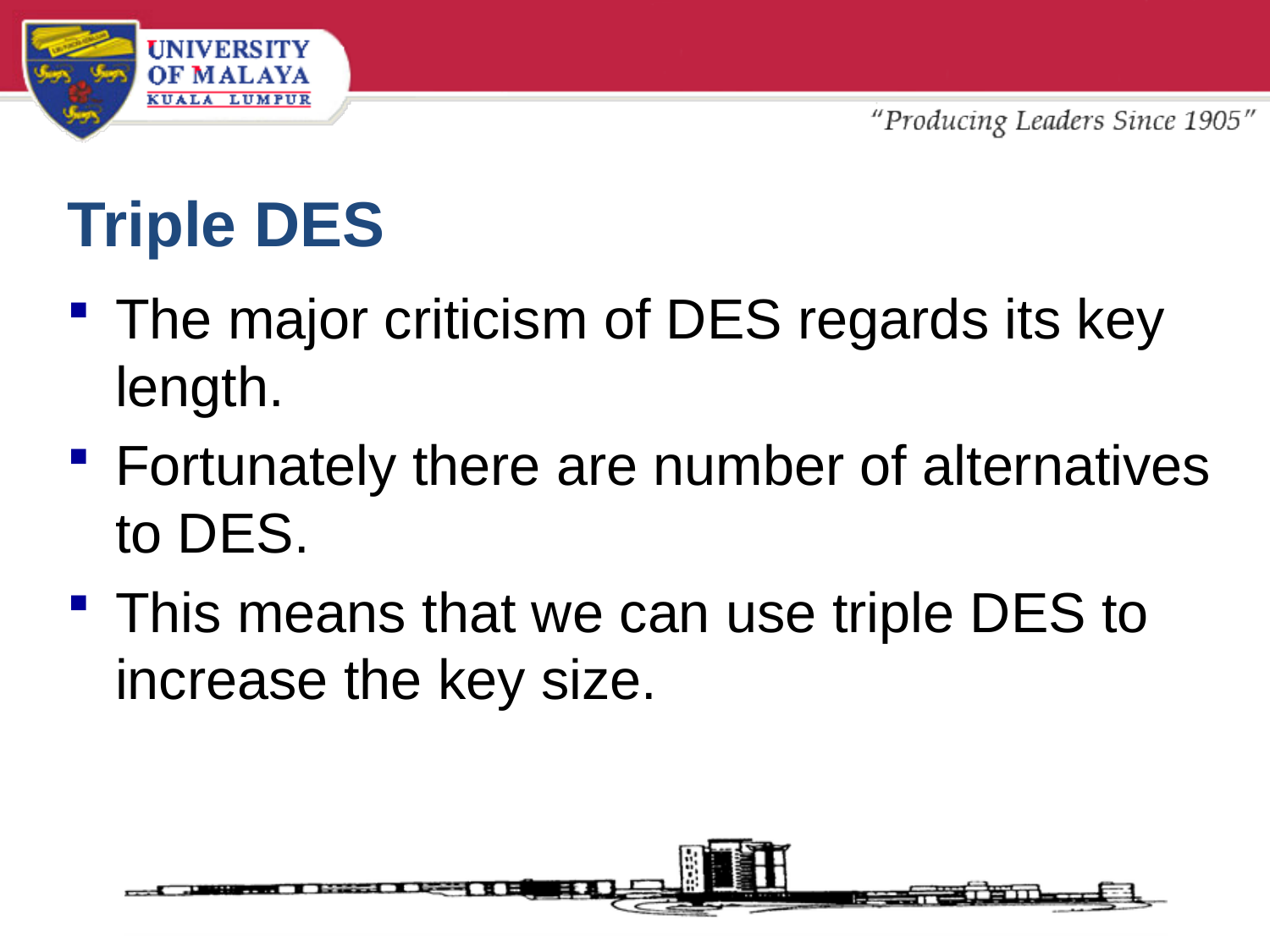

# Triple DES
The major criticism of DES regards its key length.
Fortunately there are number of alternatives to DES.
This means that we can use triple DES to increase the key size.